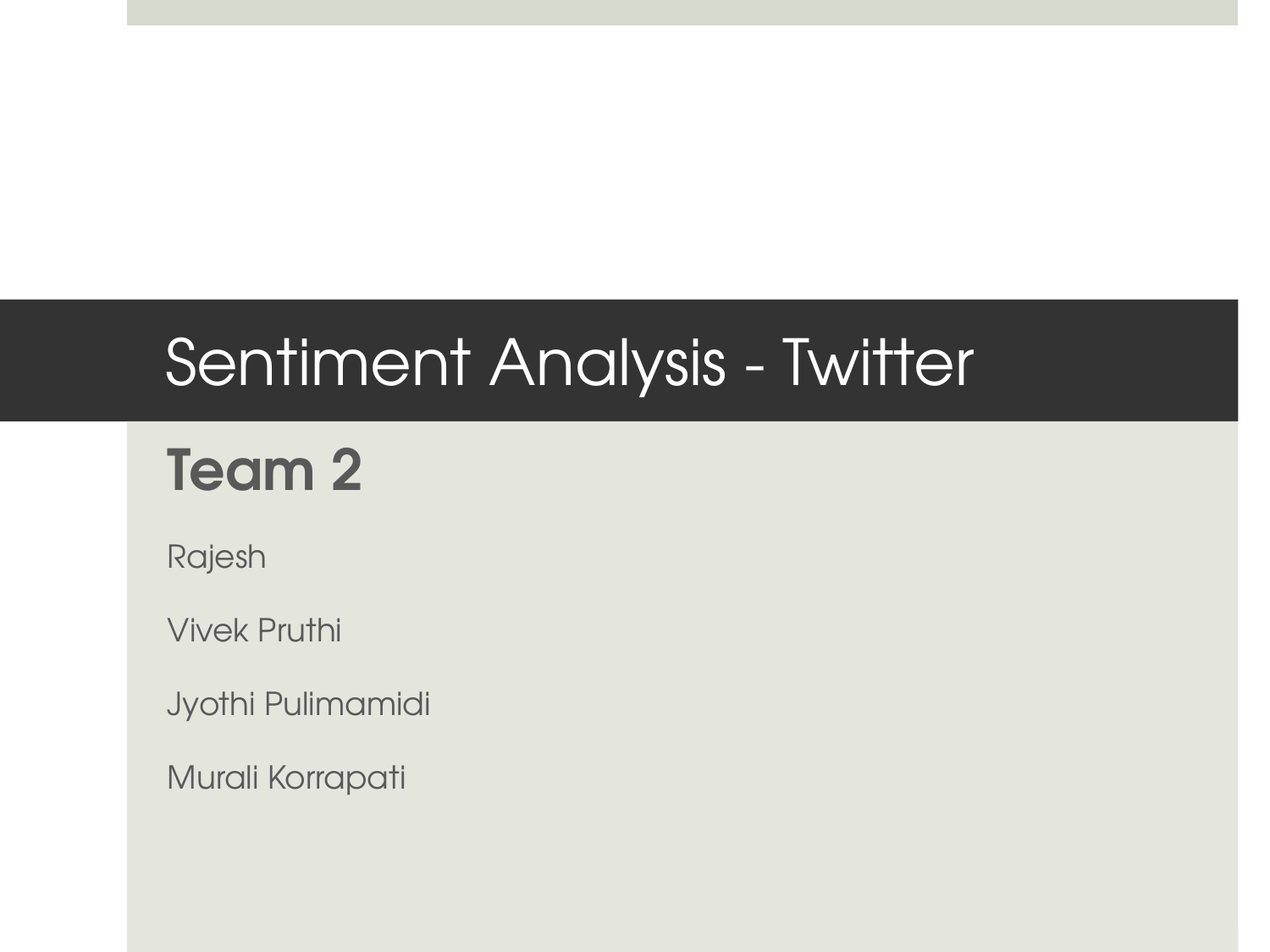

# Sentiment Analysis - Twitter
Team 2
Rajesh
Vivek Pruthi
Jyothi Pulimamidi
Murali Korrapati